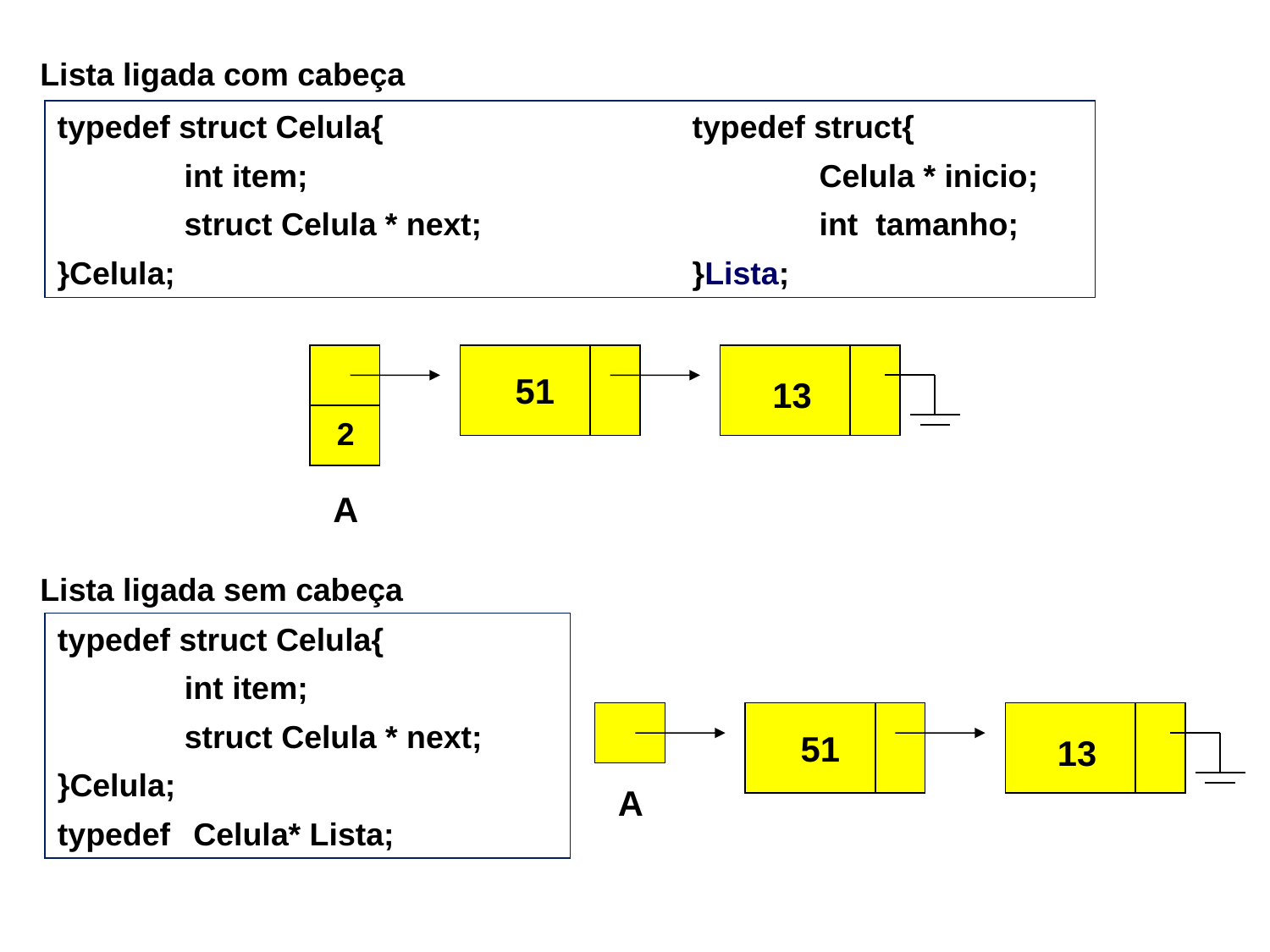

Lista ligada com cabeça
typedef struct Celula{			typedef struct{
	int item;				   	Celula * inicio;
	struct Celula * next;		   	int  tamanho;
}Celula; 				}Lista;

51
13

2
A
Lista ligada sem cabeça
typedef struct Celula{
	int item;
	struct Celula * next;
}Celula;
typedef 	 Celula* Lista;

51
13

A